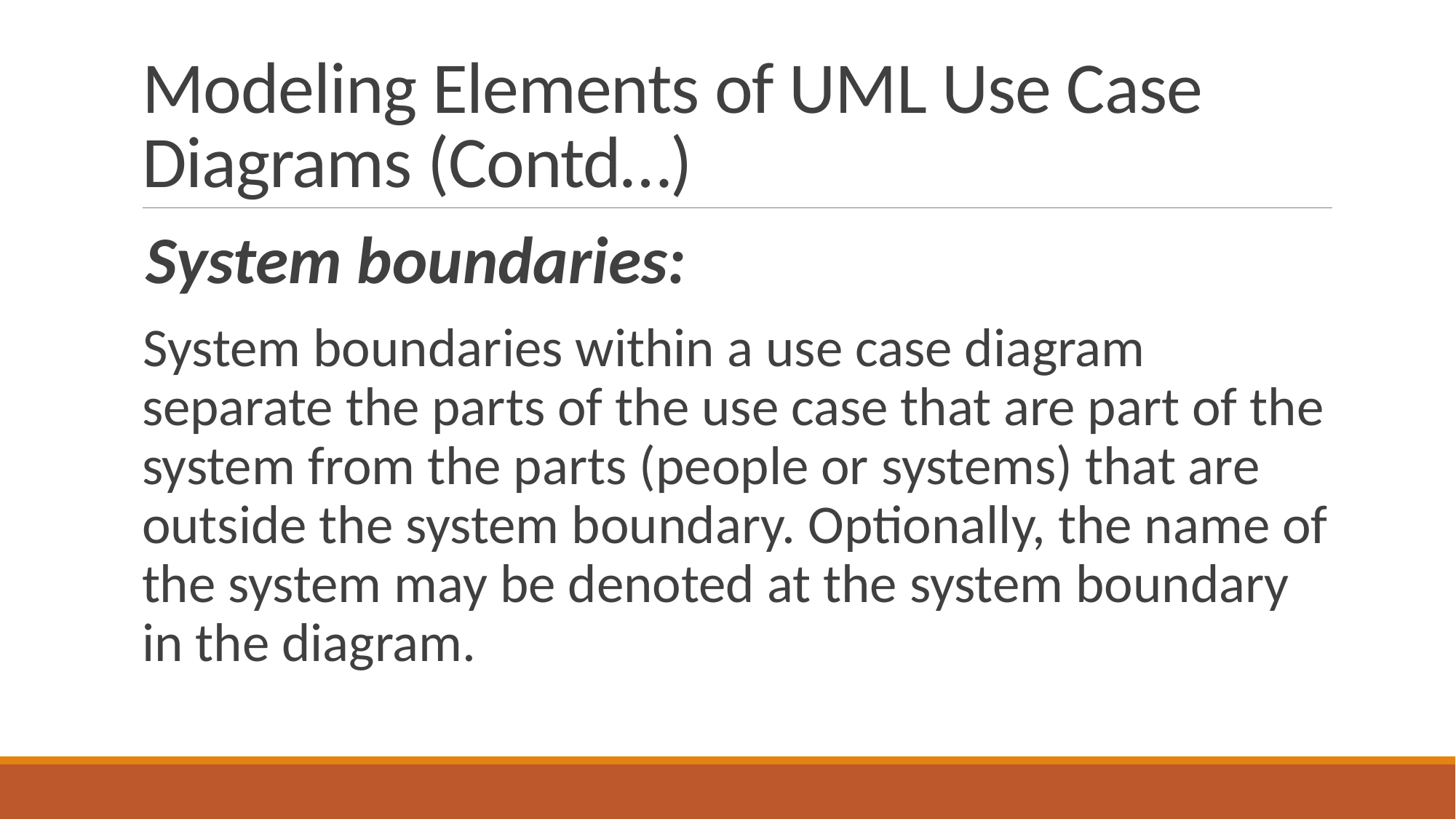

# Modeling Elements of UML Use Case Diagrams (Contd…)
System boundaries:
System boundaries within a use case diagram separate the parts of the use case that are part of the system from the parts (people or systems) that are outside the system boundary. Optionally, the name of the system may be denoted at the system boundary in the diagram.